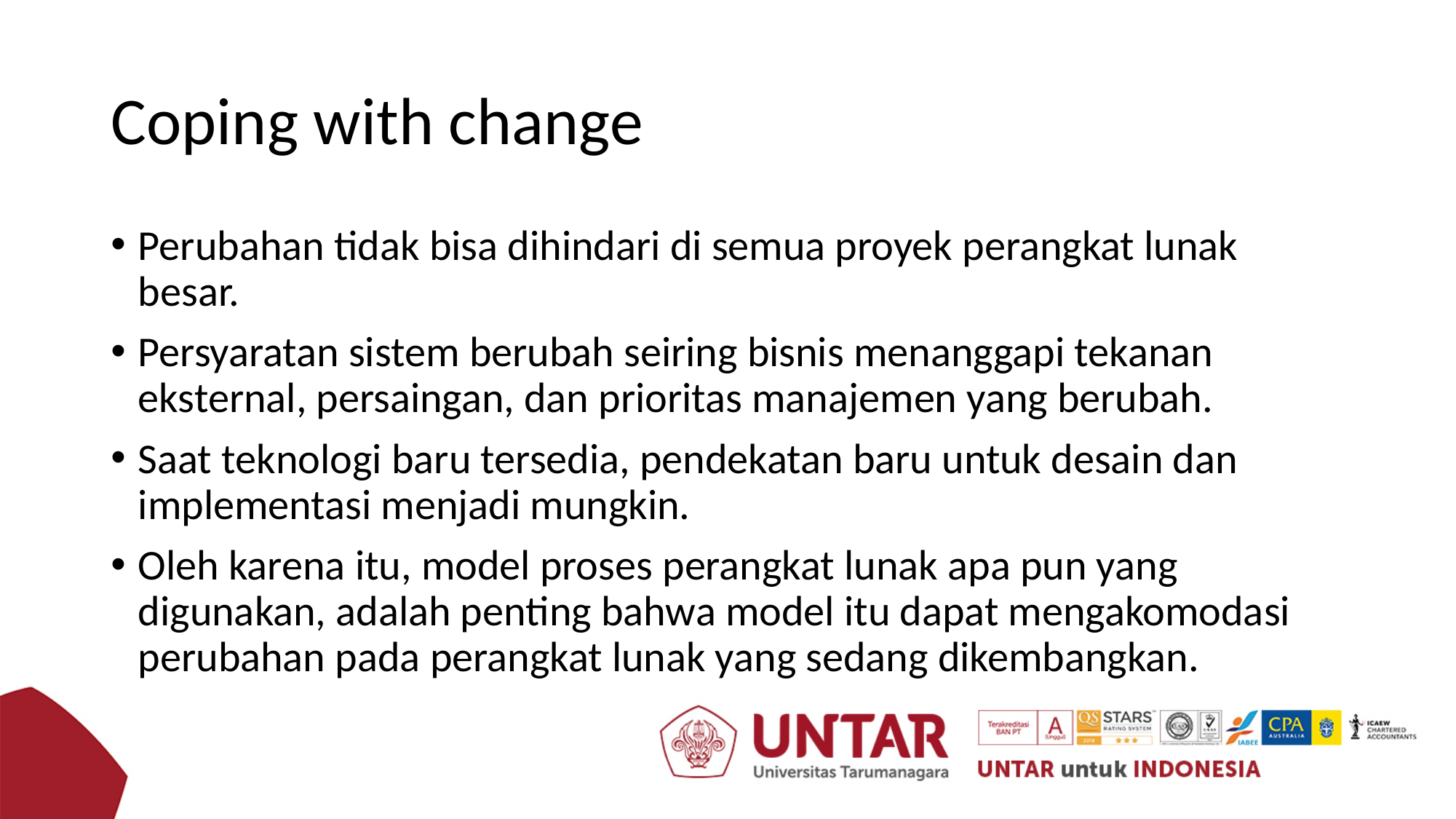

# Coping with change
Perubahan tidak bisa dihindari di semua proyek perangkat lunak besar.
Persyaratan sistem berubah seiring bisnis menanggapi tekanan eksternal, persaingan, dan prioritas manajemen yang berubah.
Saat teknologi baru tersedia, pendekatan baru untuk desain dan implementasi menjadi mungkin.
Oleh karena itu, model proses perangkat lunak apa pun yang digunakan, adalah penting bahwa model itu dapat mengakomodasi perubahan pada perangkat lunak yang sedang dikembangkan.